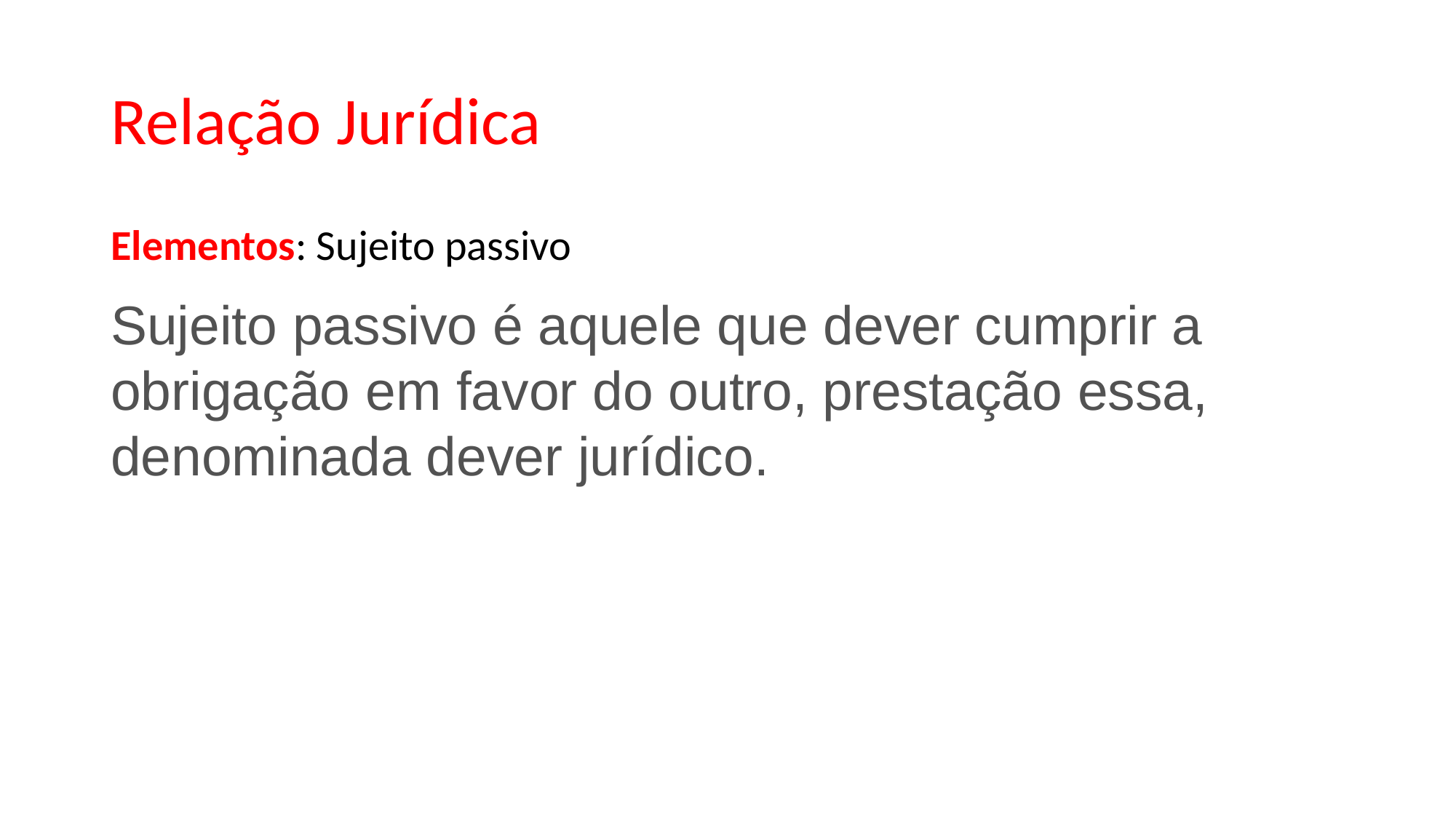

# Relação Jurídica
Elementos: Sujeito passivo
Sujeito passivo é aquele que dever cumprir a obrigação em favor do outro, prestação essa, denominada dever jurídico.